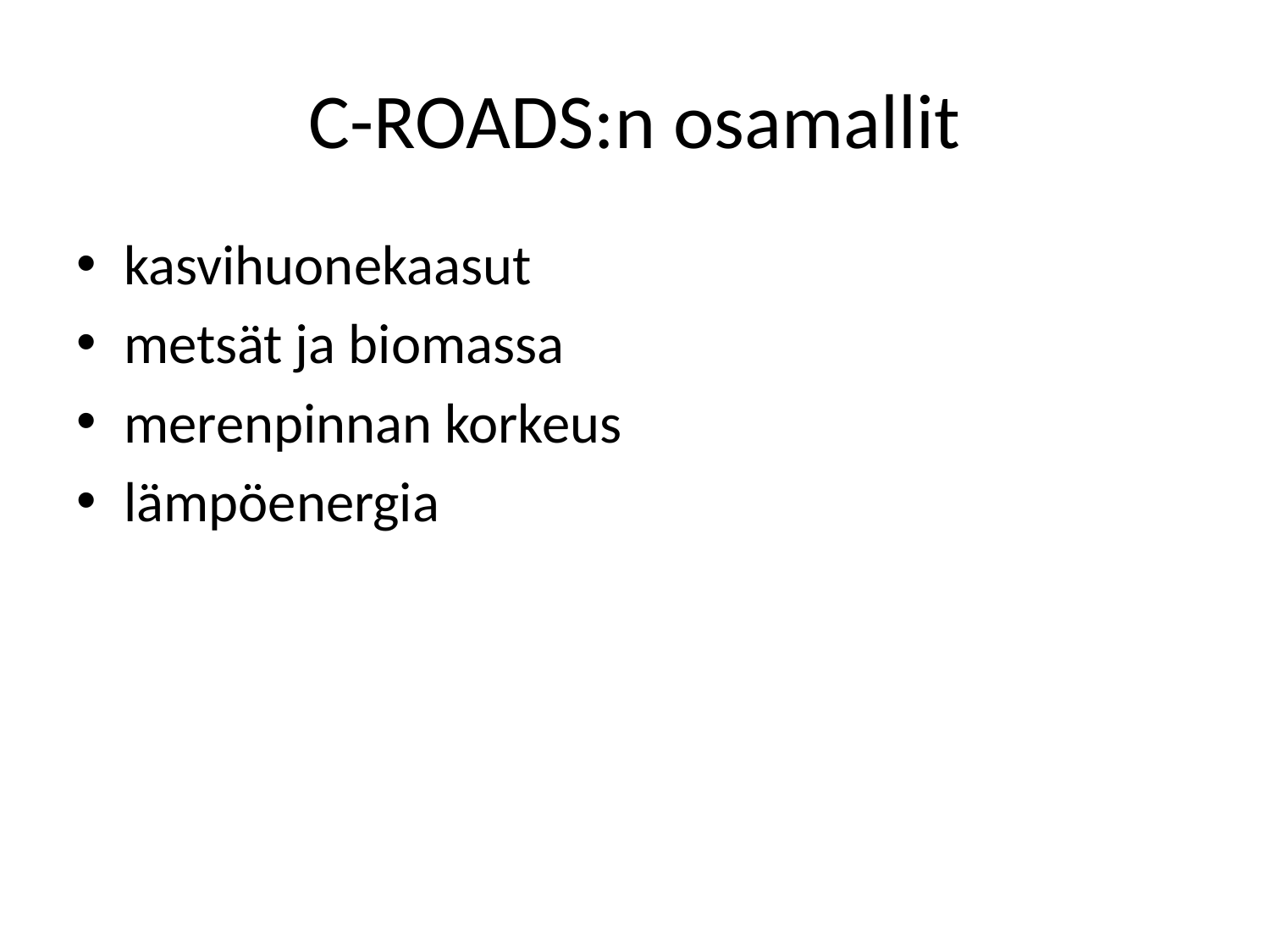

# C-ROADS:n osamallit
kasvihuonekaasut
metsät ja biomassa
merenpinnan korkeus
lämpöenergia